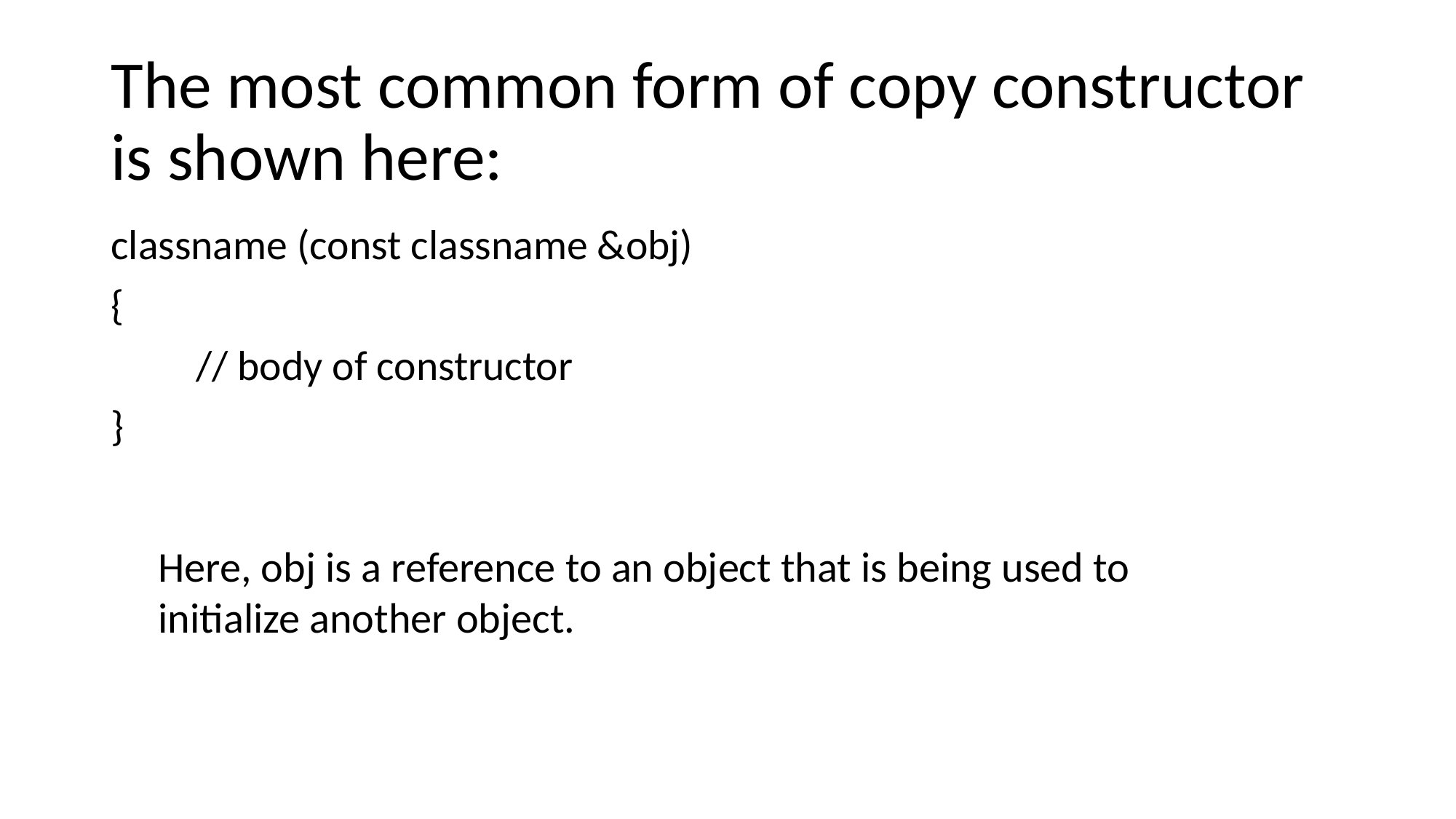

# The most common form of copy constructor is shown here:
classname (const classname &obj)
{
         // body of constructor
}
Here, obj is a reference to an object that is being used to
initialize another object.